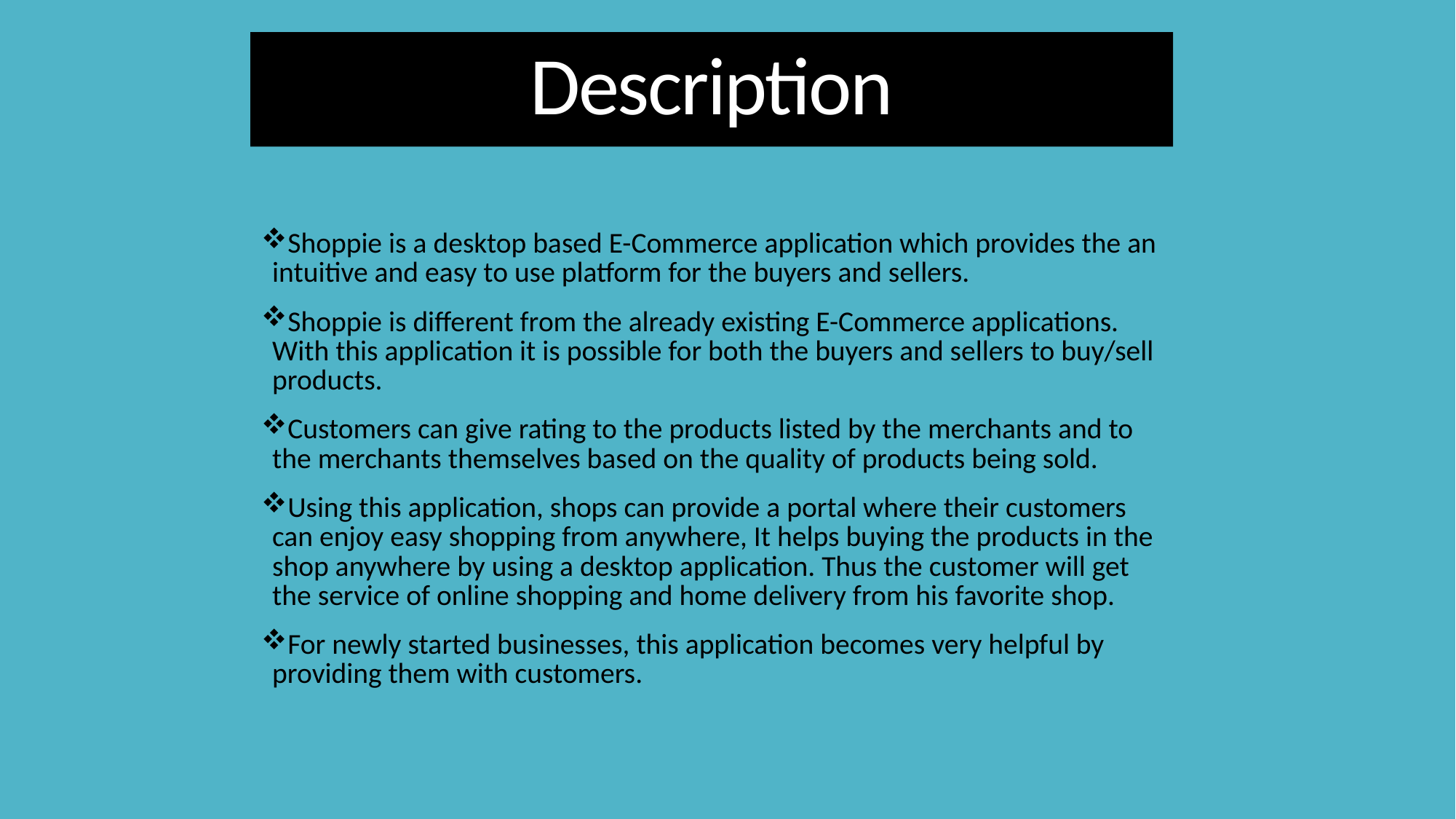

# Description
Shoppie is a desktop based E-Commerce application which provides the an intuitive and easy to use platform for the buyers and sellers.
Shoppie is different from the already existing E-Commerce applications. With this application it is possible for both the buyers and sellers to buy/sell products.
Customers can give rating to the products listed by the merchants and to the merchants themselves based on the quality of products being sold.
Using this application, shops can provide a portal where their customers can enjoy easy shopping from anywhere, It helps buying the products in the shop anywhere by using a desktop application. Thus the customer will get the service of online shopping and home delivery from his favorite shop.
For newly started businesses, this application becomes very helpful by providing them with customers.